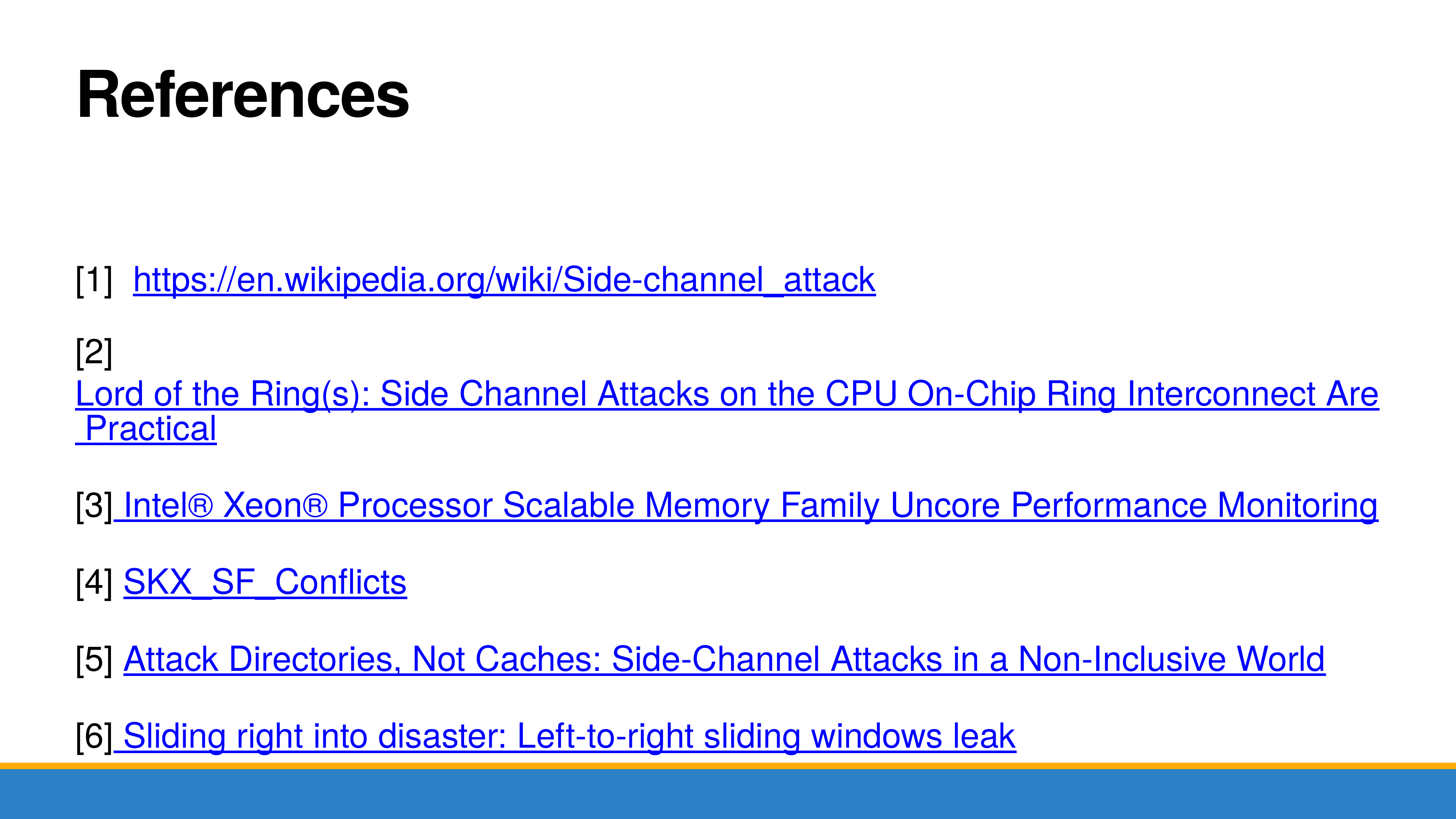

# References

[1]  https://en.wikipedia.org/wiki/Side-channel_attack
[2] Lord of the Ring(s): Side Channel Attacks on the CPU On-Chip Ring Interconnect Are Practical
[3] Intel® Xeon® Processor Scalable Memory Family Uncore Performance Monitoring
[4] SKX_SF_Conflicts
[5] Attack Directories, Not Caches: Side-Channel Attacks in a Non-Inclusive World
[6] Sliding right into disaster: Left-to-right sliding windows leak